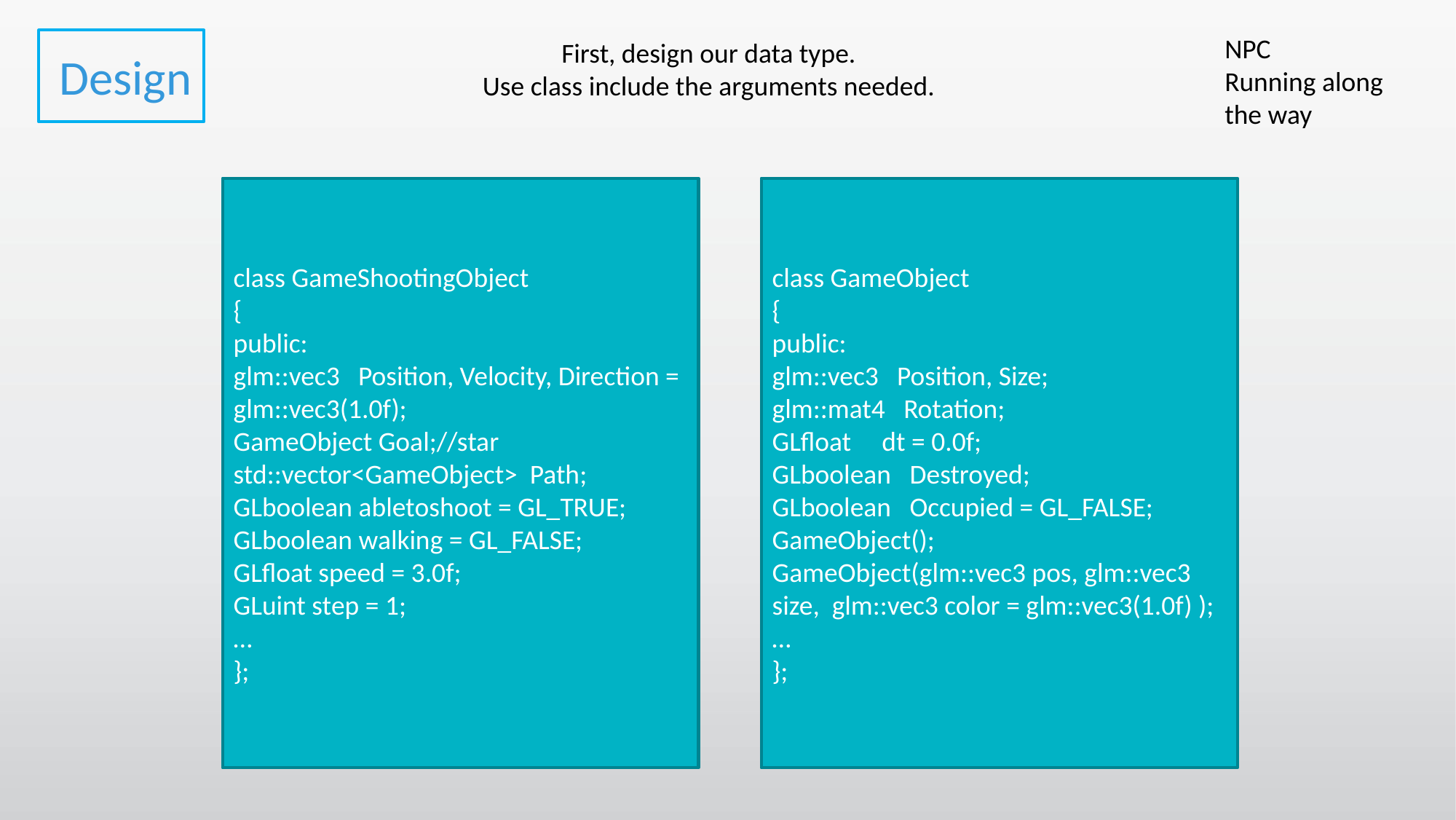

NPC
Running along the way

First, design our data type.
Use class include the arguments needed.
Design
class GameShootingObject
{
public:
glm::vec3   Position, Velocity, Direction = glm::vec3(1.0f);
GameObject Goal;//star
std::vector<GameObject>  Path;
GLboolean abletoshoot = GL_TRUE;
GLboolean walking = GL_FALSE;
GLfloat speed = 3.0f;
GLuint step = 1;
…
};
class GameObject
{
public:
glm::vec3   Position, Size;
glm::mat4   Rotation;
GLfloat     dt = 0.0f;
GLboolean   Destroyed;
GLboolean   Occupied = GL_FALSE;
GameObject();
GameObject(glm::vec3 pos, glm::vec3 size,  glm::vec3 color = glm::vec3(1.0f) );
…
};